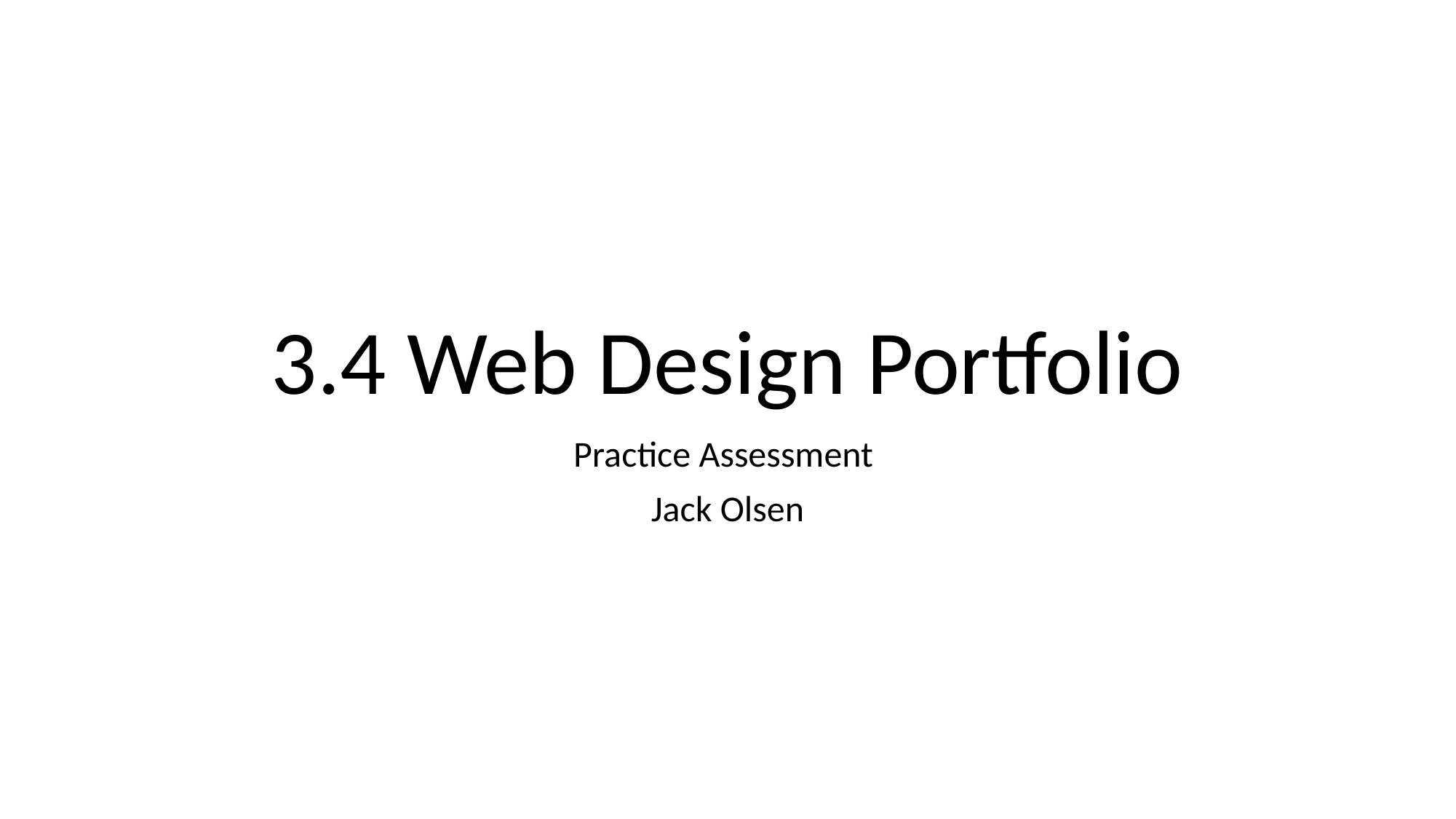

# 3.4 Web Design Portfolio
Practice Assessment
Jack Olsen